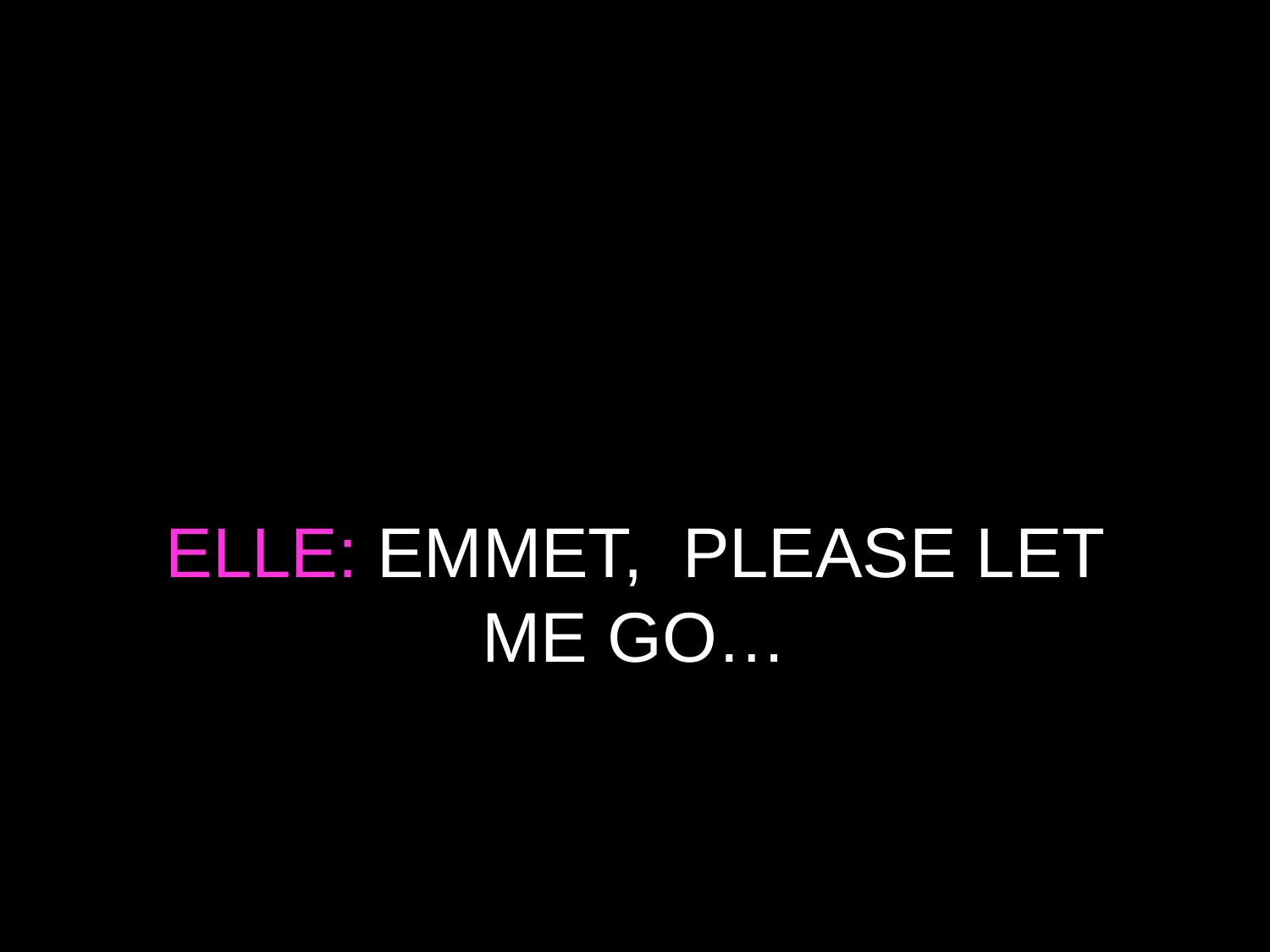

# ELLE: EMMET,  PLEASE LET ME GO…